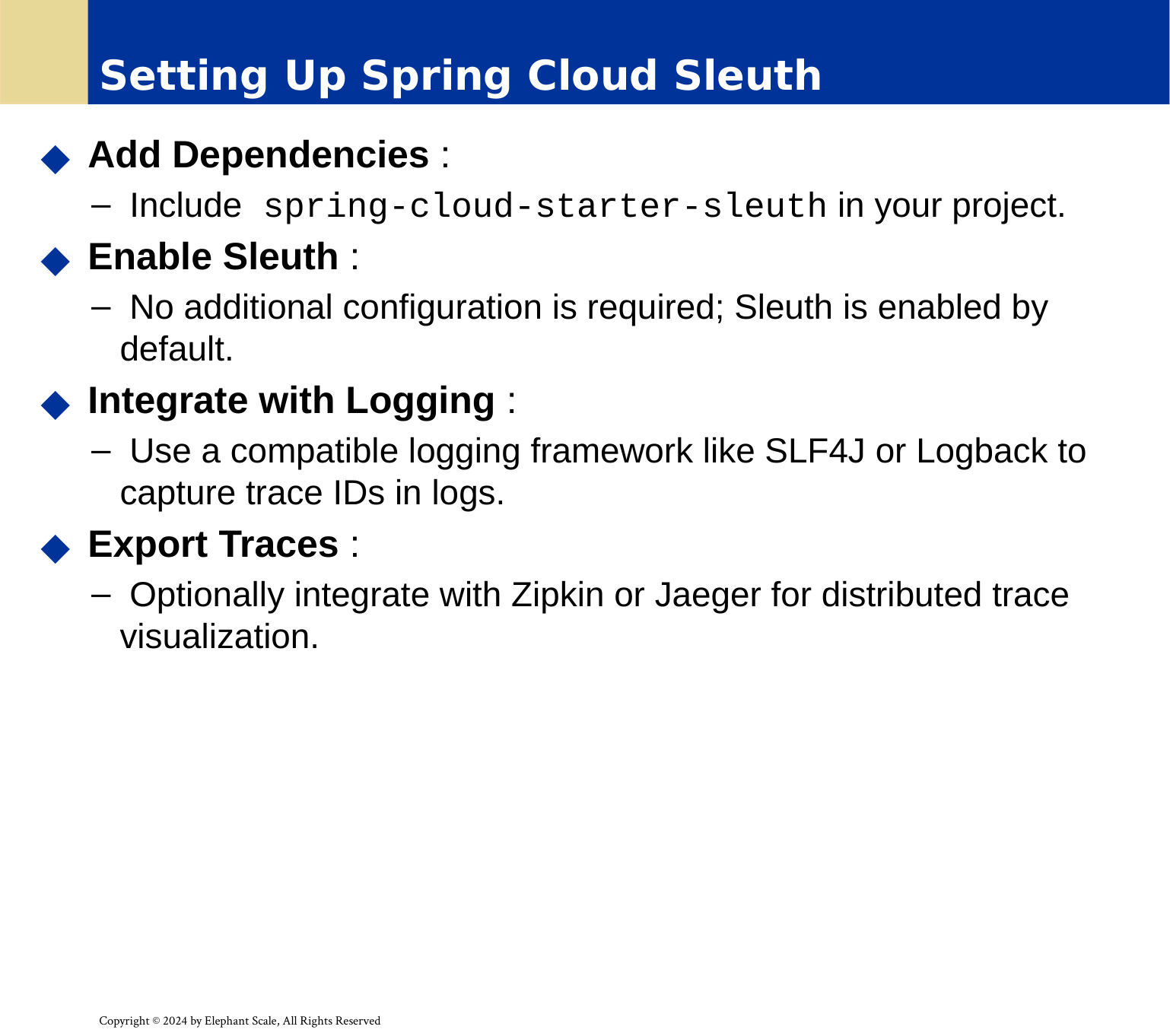

# Setting Up Spring Cloud Sleuth
 Add Dependencies :
 Include spring-cloud-starter-sleuth in your project.
 Enable Sleuth :
 No additional configuration is required; Sleuth is enabled by default.
 Integrate with Logging :
 Use a compatible logging framework like SLF4J or Logback to capture trace IDs in logs.
 Export Traces :
 Optionally integrate with Zipkin or Jaeger for distributed trace visualization.
Copyright © 2024 by Elephant Scale, All Rights Reserved